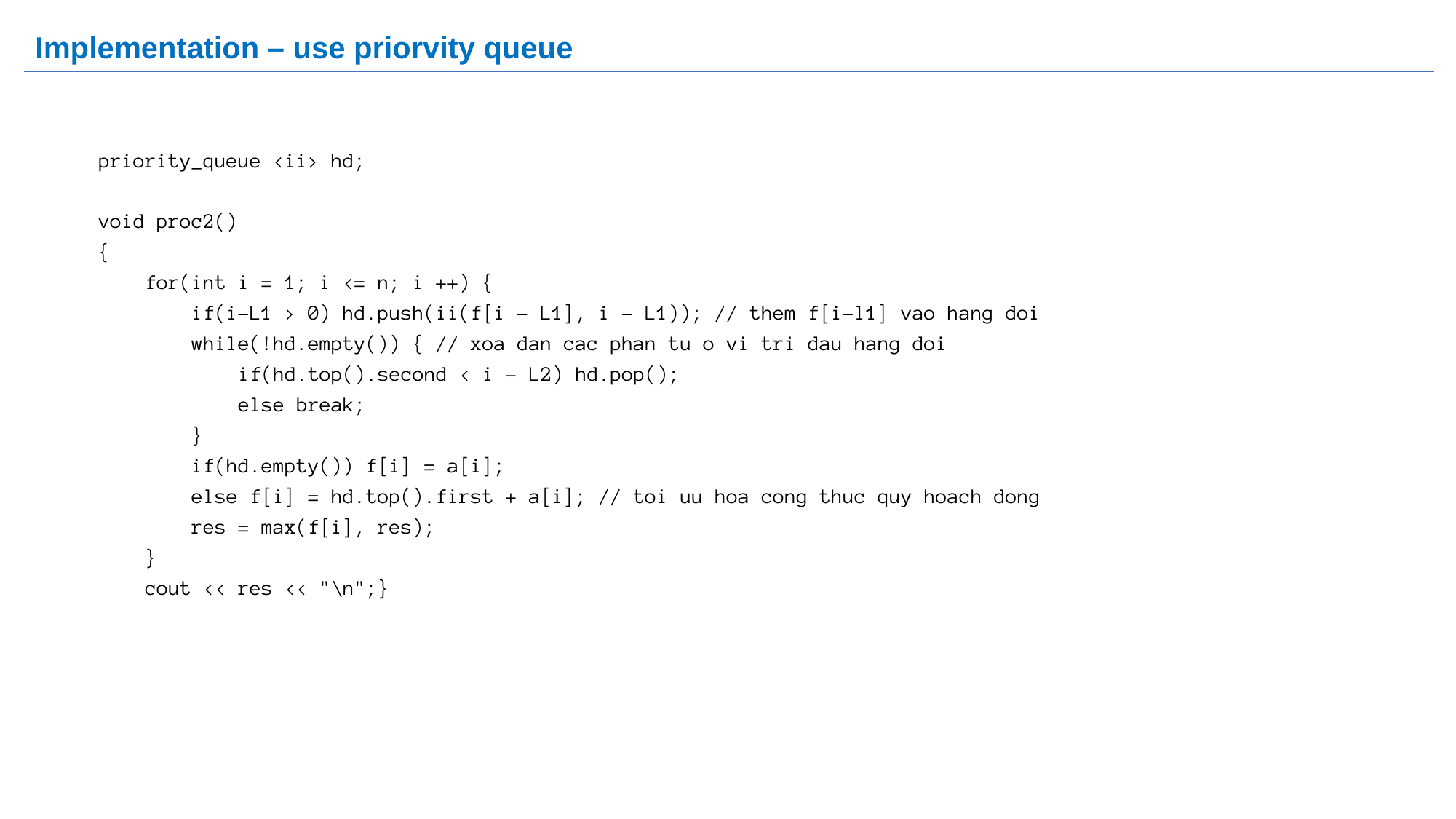

# Implementation – use priorvity queue
priority_queue <ii> hd;

void proc2()
{
    for(int i = 1; i <= n; i ++) {
        if(i-L1 > 0) hd.push(ii(f[i - L1], i - L1)); // them f[i-l1] vao hang doi
        while(!hd.empty()) { // xoa dan cac phan tu o vi tri dau hang doi
            if(hd.top().second < i - L2) hd.pop();
            else break;
        }
        if(hd.empty()) f[i] = a[i];
        else f[i] = hd.top().first + a[i]; // toi uu hoa cong thuc quy hoach dong
        res = max(f[i], res);
    }
    cout << res << "\n";}